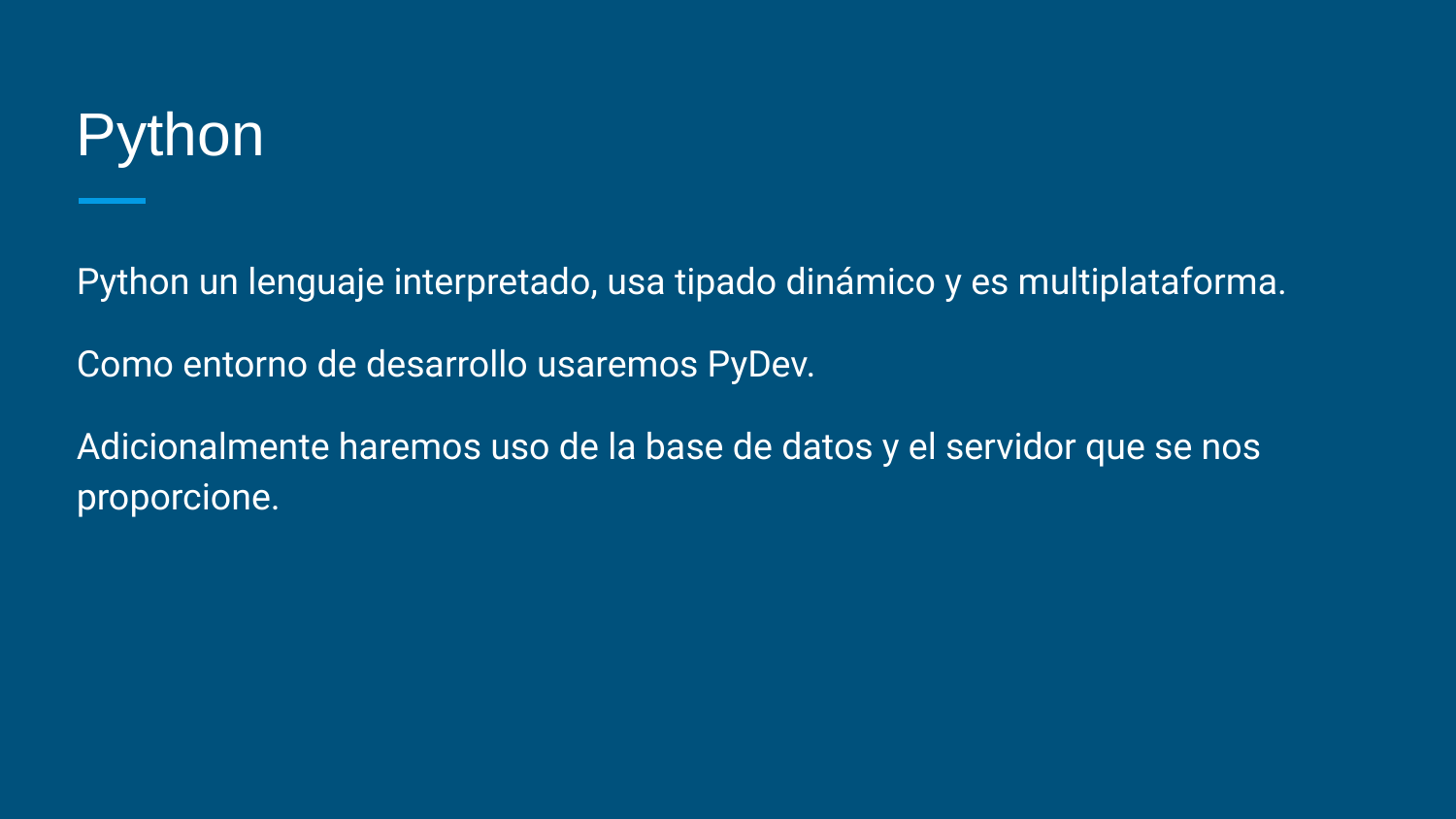

# Python
Python un lenguaje interpretado, usa tipado dinámico y es multiplataforma.
Como entorno de desarrollo usaremos PyDev.
Adicionalmente haremos uso de la base de datos y el servidor que se nos proporcione.